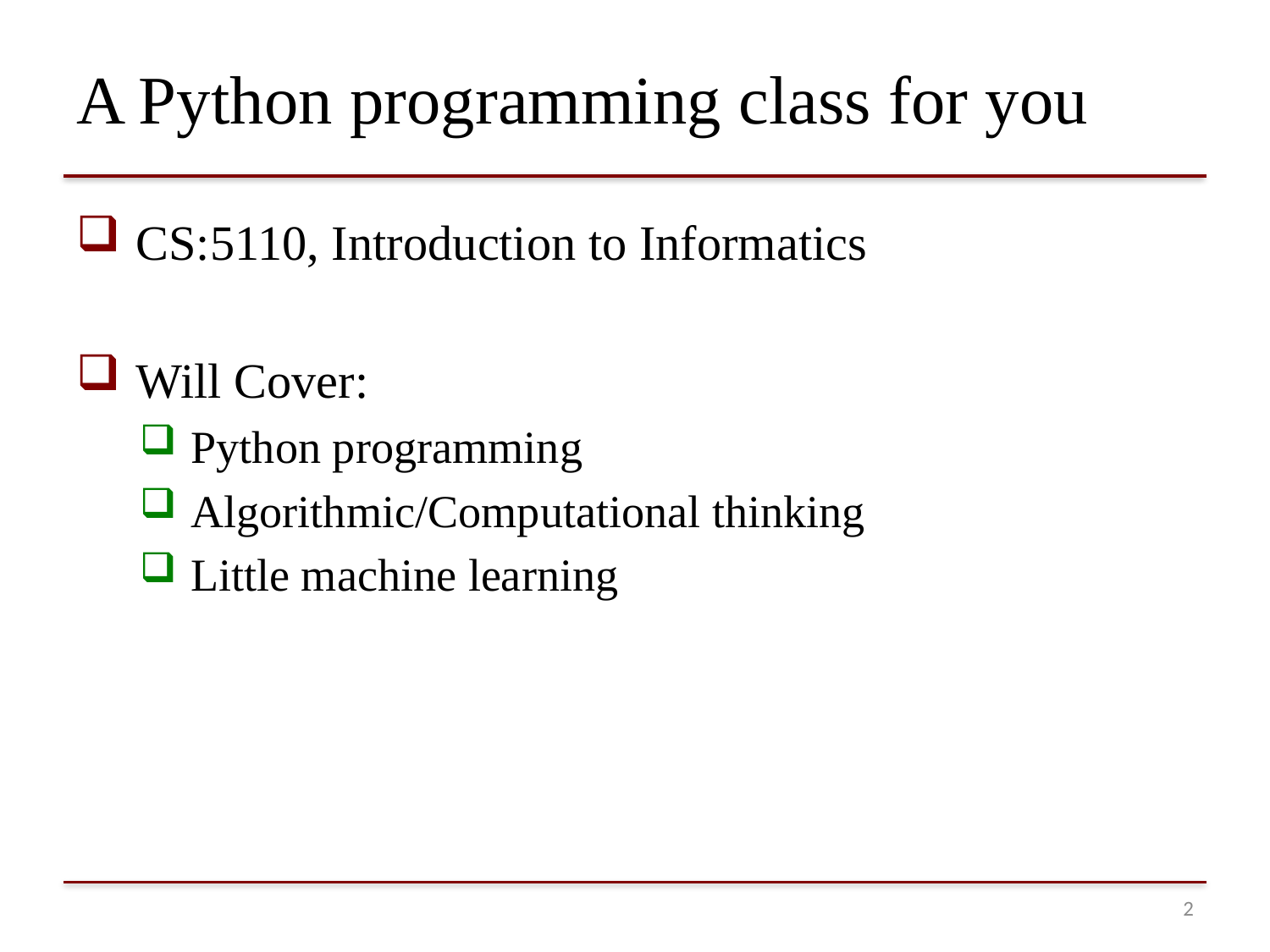

# A Python programming class for you
 CS:5110, Introduction to Informatics

 Will Cover:
 Python programming
 Algorithmic/Computational thinking
 Little machine learning
2